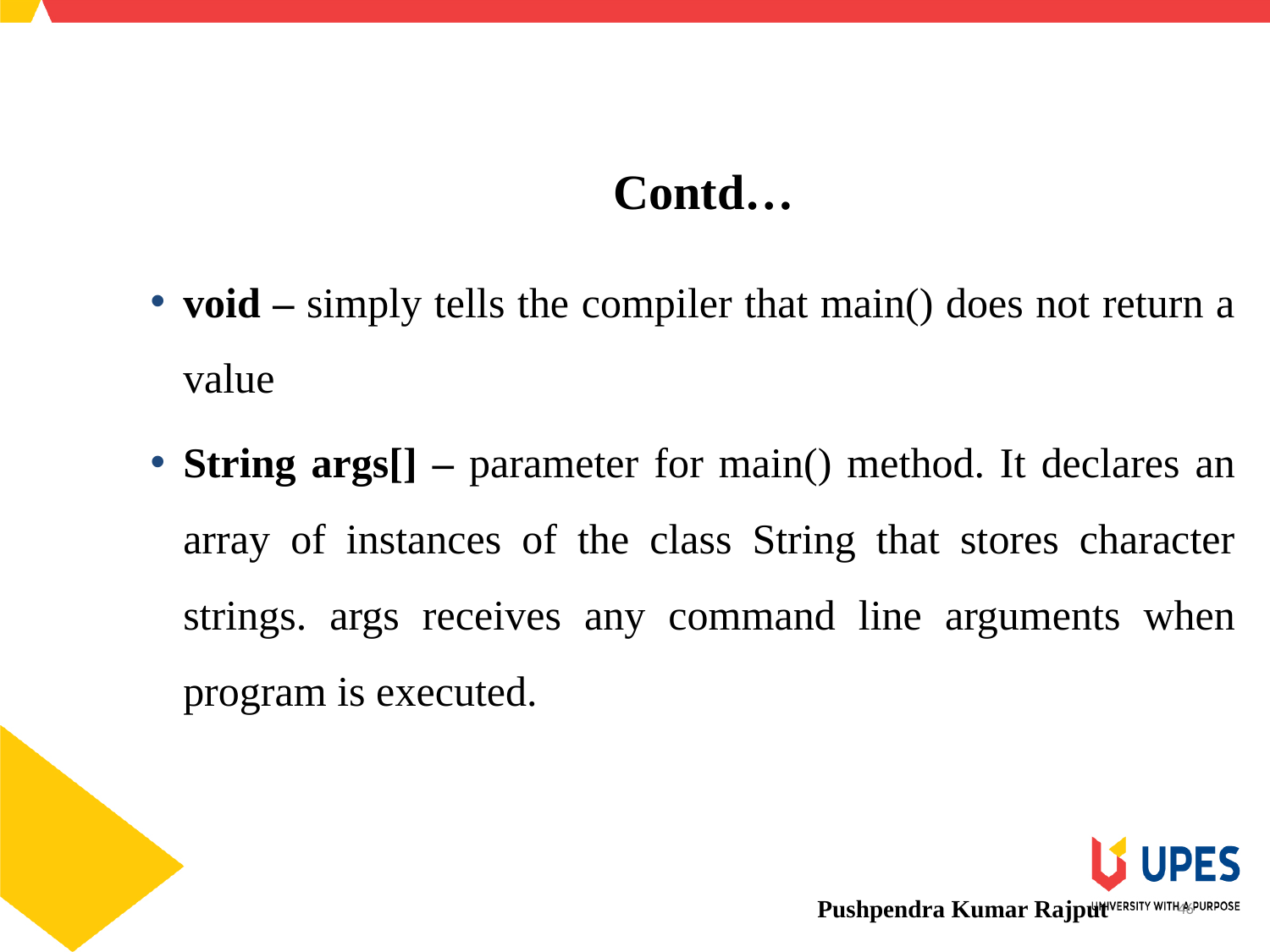

SCHOOL OF ENGINEERING & TECHNOLOGY
DEPARTMENT OF COMPUTER SCIENCE AND ENGINEERING
Contd…
void – simply tells the compiler that main() does not return a value
String args[] – parameter for main() method. It declares an array of instances of the class String that stores character strings. args receives any command line arguments when program is executed.
Pushpendra Kumar Rajput
46